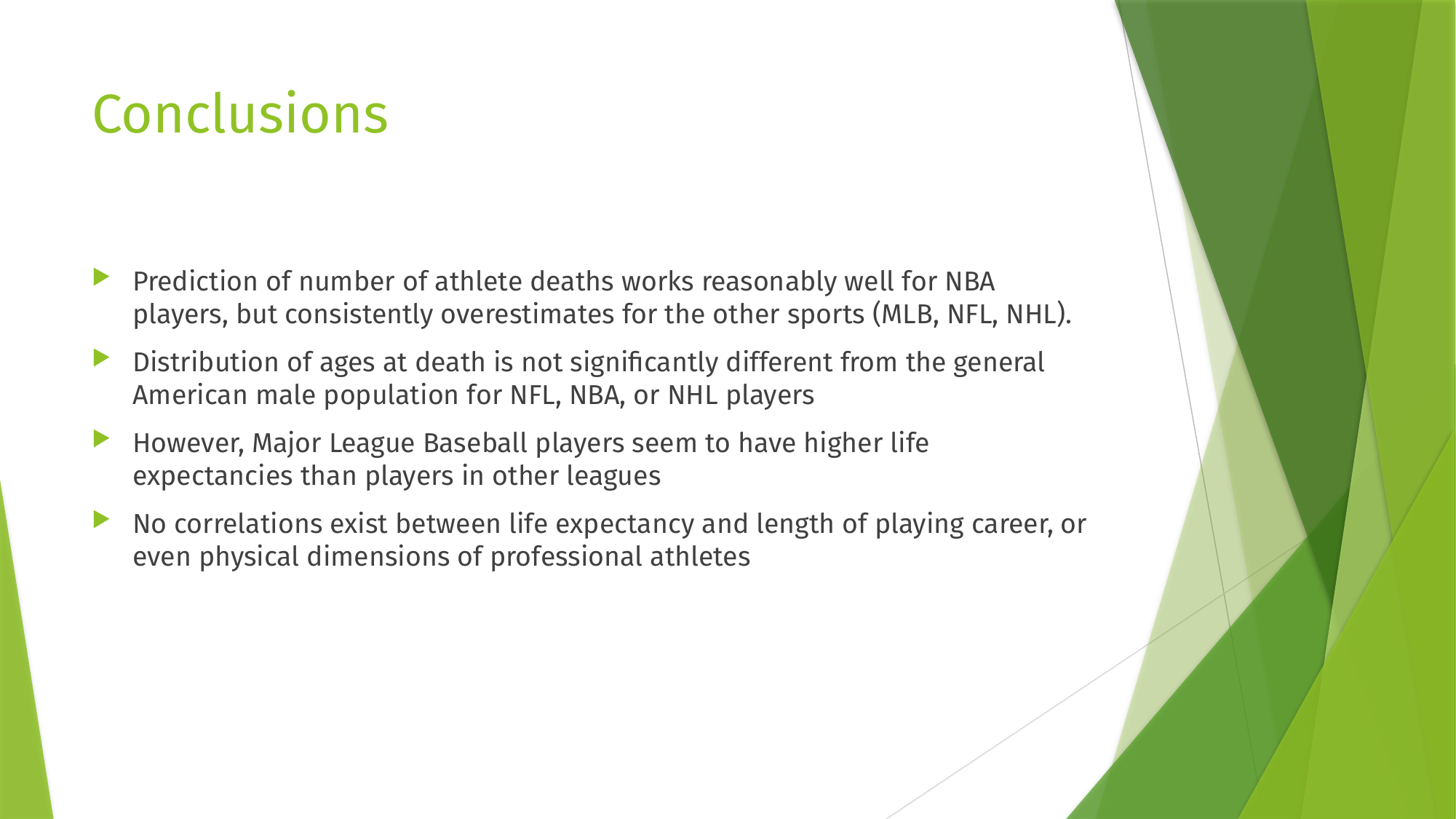

# Conclusions
Prediction of number of athlete deaths works reasonably well for NBA players, but consistently overestimates for the other sports (MLB, NFL, NHL).
Distribution of ages at death is not significantly different from the general American male population for NFL, NBA, or NHL players
However, Major League Baseball players seem to have higher life expectancies than players in other leagues
No correlations exist between life expectancy and length of playing career, or even physical dimensions of professional athletes